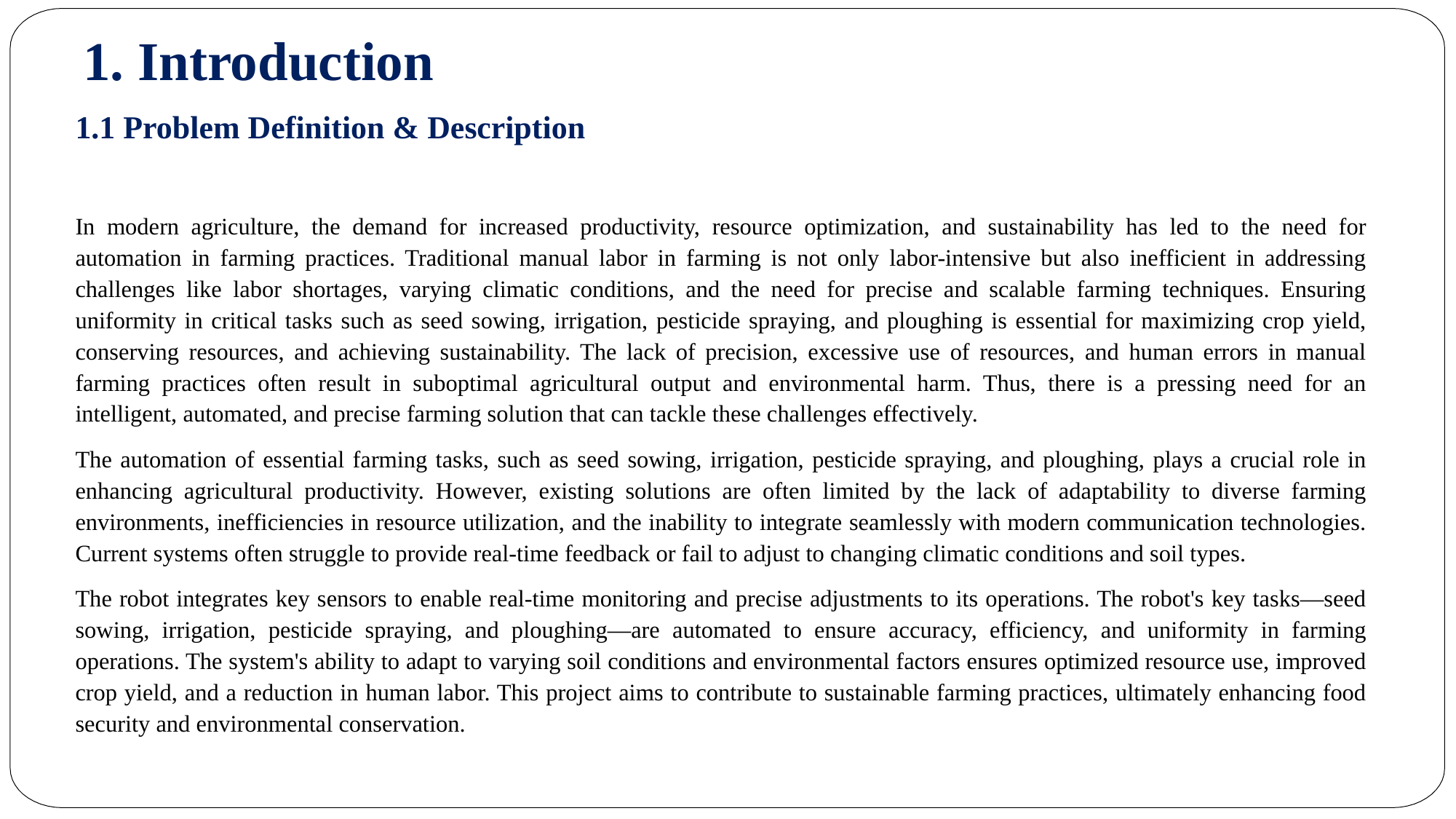

# 1. Introduction
1.1 Problem Definition & Description

In modern agriculture, the demand for increased productivity, resource optimization, and sustainability has led to the need for automation in farming practices. Traditional manual labor in farming is not only labor-intensive but also inefficient in addressing challenges like labor shortages, varying climatic conditions, and the need for precise and scalable farming techniques. Ensuring uniformity in critical tasks such as seed sowing, irrigation, pesticide spraying, and ploughing is essential for maximizing crop yield, conserving resources, and achieving sustainability. The lack of precision, excessive use of resources, and human errors in manual farming practices often result in suboptimal agricultural output and environmental harm. Thus, there is a pressing need for an intelligent, automated, and precise farming solution that can tackle these challenges effectively.
The automation of essential farming tasks, such as seed sowing, irrigation, pesticide spraying, and ploughing, plays a crucial role in enhancing agricultural productivity. However, existing solutions are often limited by the lack of adaptability to diverse farming environments, inefficiencies in resource utilization, and the inability to integrate seamlessly with modern communication technologies. Current systems often struggle to provide real-time feedback or fail to adjust to changing climatic conditions and soil types.
The robot integrates key sensors to enable real-time monitoring and precise adjustments to its operations. The robot's key tasks—seed sowing, irrigation, pesticide spraying, and ploughing—are automated to ensure accuracy, efficiency, and uniformity in farming operations. The system's ability to adapt to varying soil conditions and environmental factors ensures optimized resource use, improved crop yield, and a reduction in human labor. This project aims to contribute to sustainable farming practices, ultimately enhancing food security and environmental conservation.